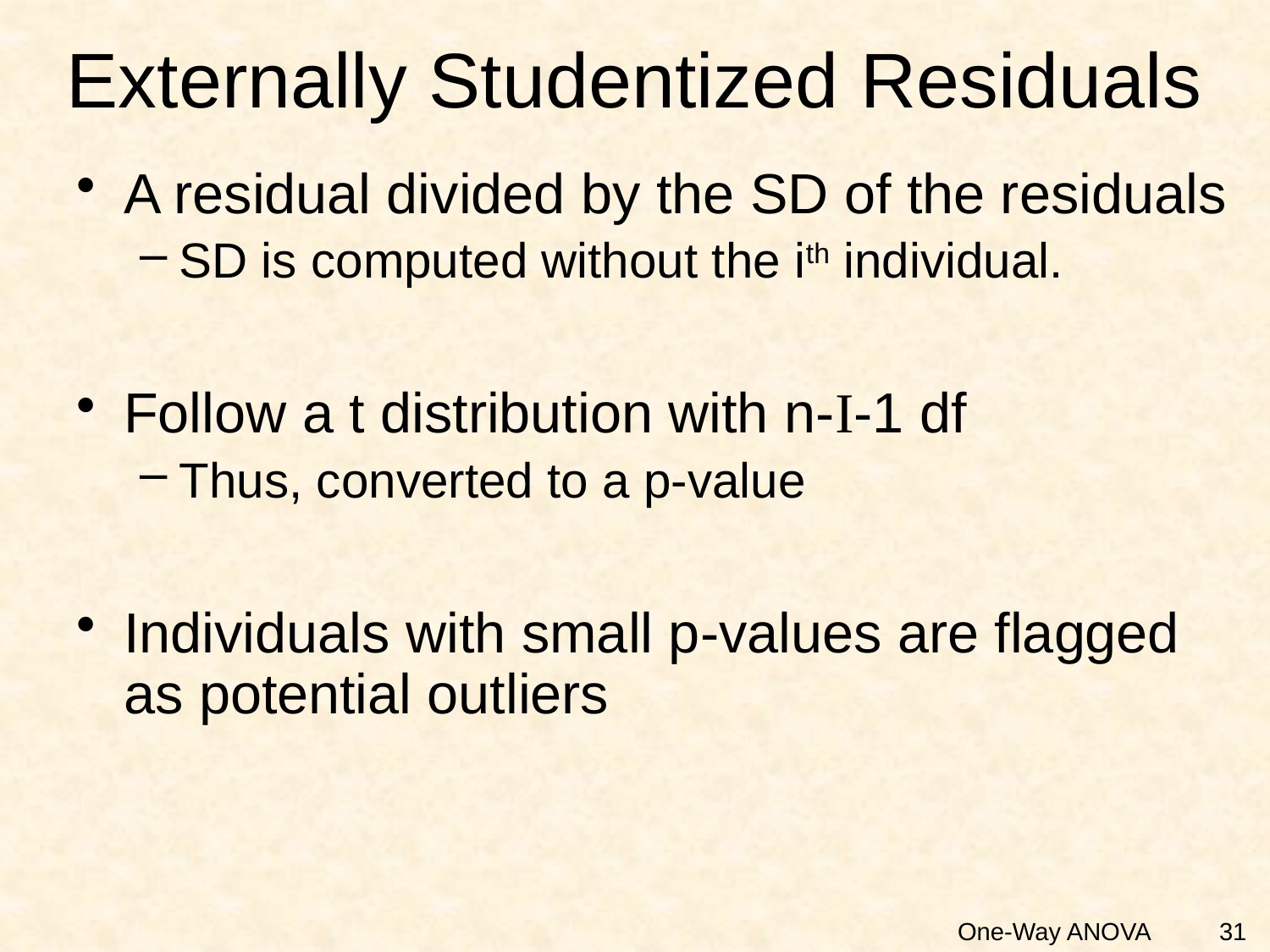

# Externally Studentized Residuals
A residual divided by the SD of the residuals
SD is computed without the ith individual.

Follow a t distribution with n-I-1 df
Thus, converted to a p-value

Individuals with small p-values are flagged as potential outliers
31
One-Way ANOVA